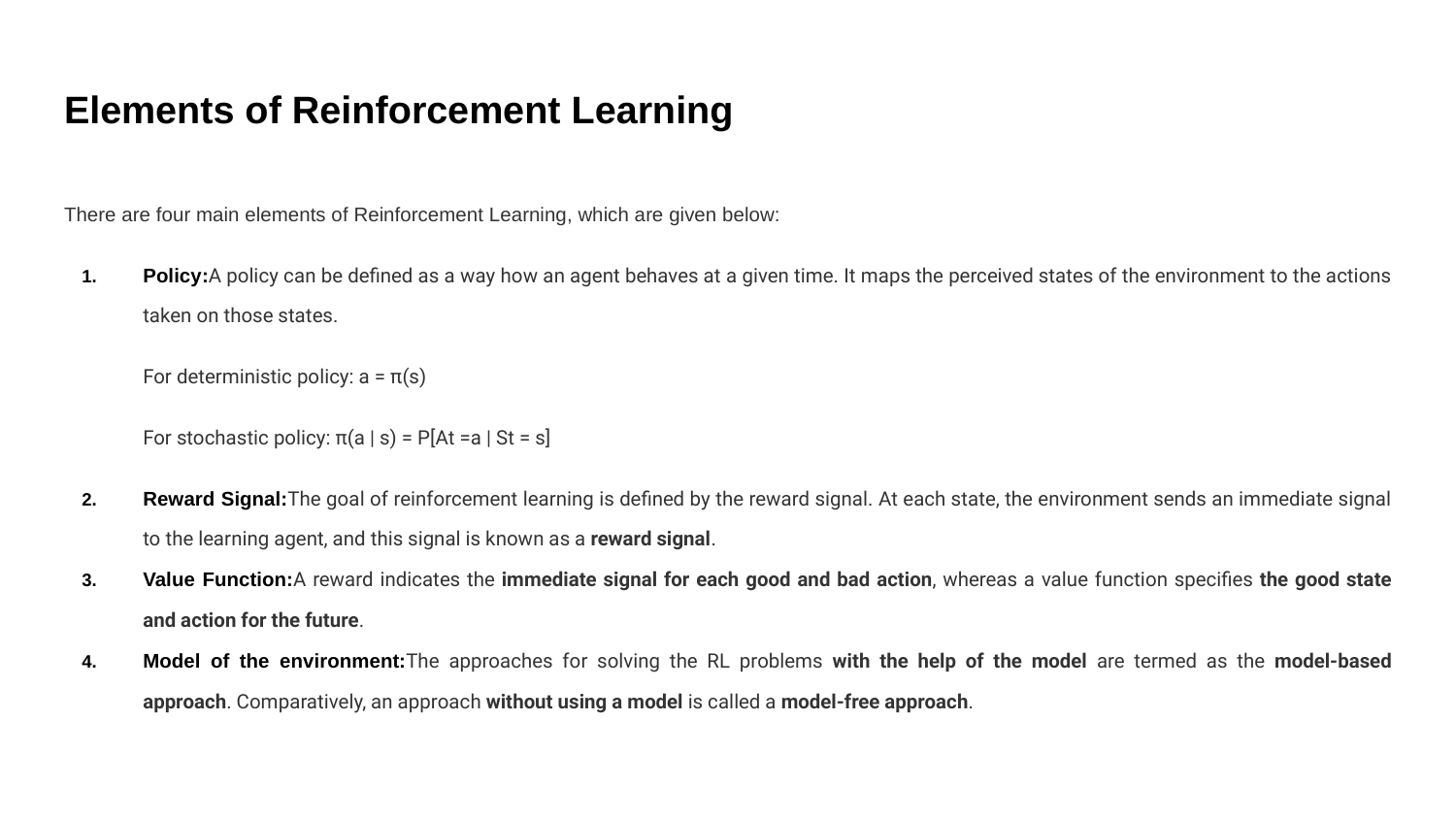

# Elements of Reinforcement Learning
There are four main elements of Reinforcement Learning, which are given below:
Policy:A policy can be defined as a way how an agent behaves at a given time. It maps the perceived states of the environment to the actions taken on those states.
For deterministic policy: a = π(s)
For stochastic policy: π(a | s) = P[At =a | St = s]
Reward Signal:The goal of reinforcement learning is defined by the reward signal. At each state, the environment sends an immediate signal to the learning agent, and this signal is known as a reward signal.
Value Function:A reward indicates the immediate signal for each good and bad action, whereas a value function specifies the good state and action for the future.
Model of the environment:The approaches for solving the RL problems with the help of the model are termed as the model-based approach. Comparatively, an approach without using a model is called a model-free approach.